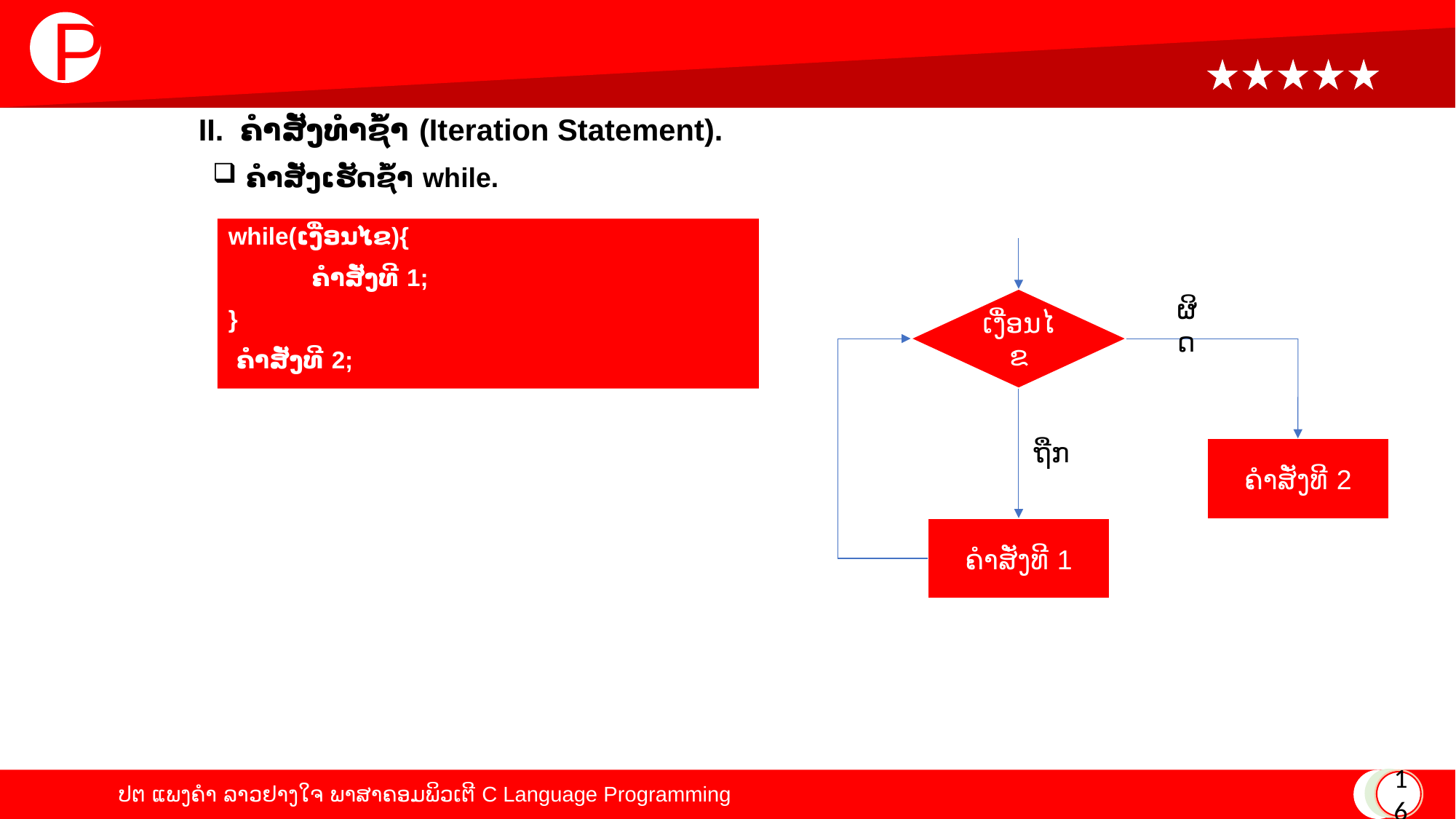

P

# II.  ຄໍາສັ່ງທໍາຊໍ້າ (Iteration Statement).
ຄໍາສັ່ງເຮັດຊໍ້າ while.
while(ເງື່ອນໄຂ){
          ຄໍາສັ່ງທີ 1;
}
 ຄໍາສັ່ງທີ 2;
ຜິດ
ເງື່ອນໄຂ
ຖືກ
ຄໍາສັ່ງທີ 2
ຄໍາສັ່ງທີ 1

16
ປຕ ແພງຄໍາ ລາວຢາງໃຈ ພາສາຄອມພິວເຕີ C Language Programming